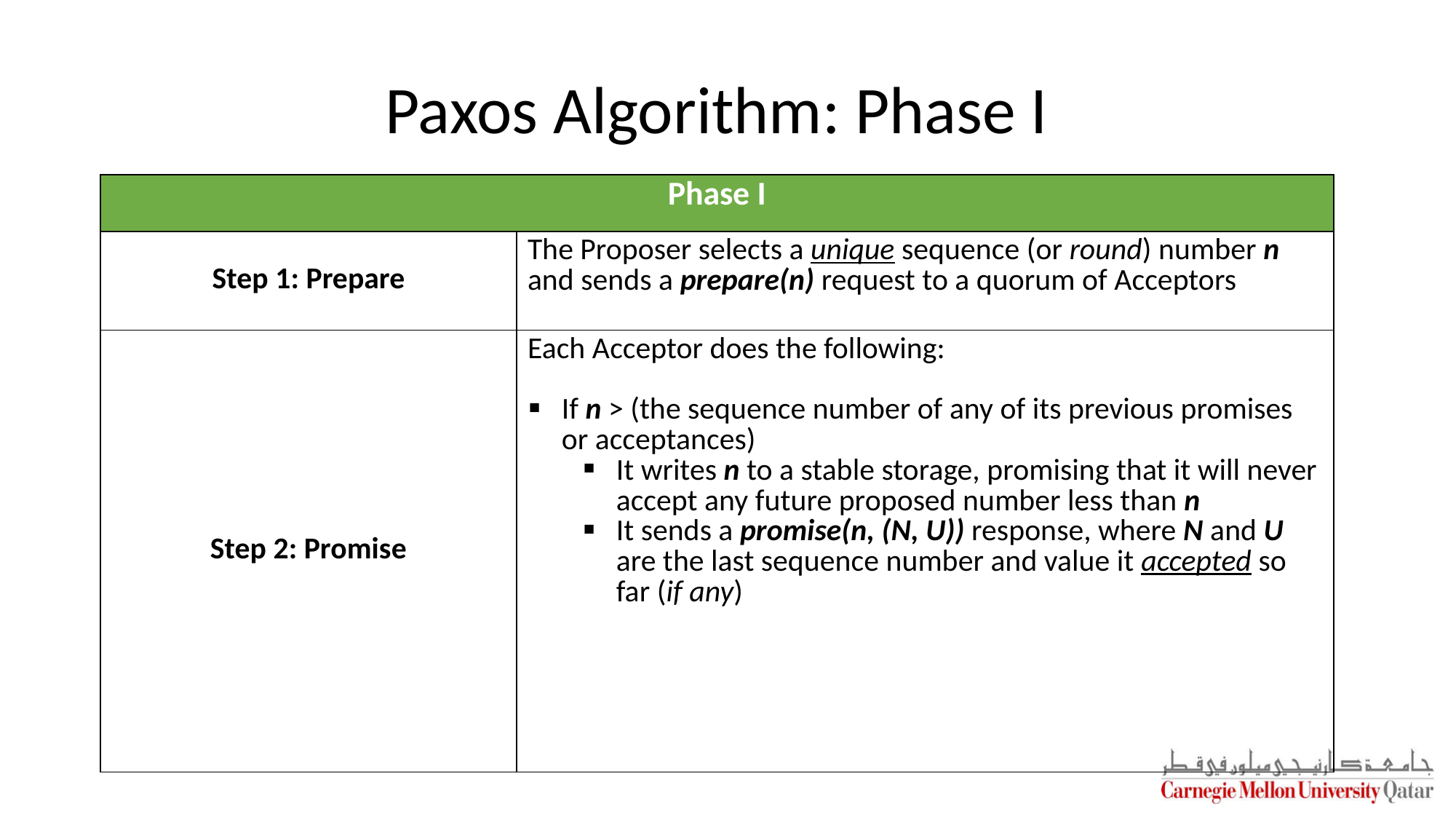

# Paxos Algorithm: Phase I
| Phase I |  |
| --- | --- |
| Step 1: Prepare | The Proposer selects a unique sequence (or round) number n and sends a prepare(n) request to a quorum of Acceptors |
| Step 2: Promise | Each Acceptor does the following: If n > (the sequence number of any of its previous promises or acceptances) It writes n to a stable storage, promising that it will never accept any future proposed number less than n It sends a promise(n, (N, U)) response, where N and U are the last sequence number and value it accepted so far (if any) |